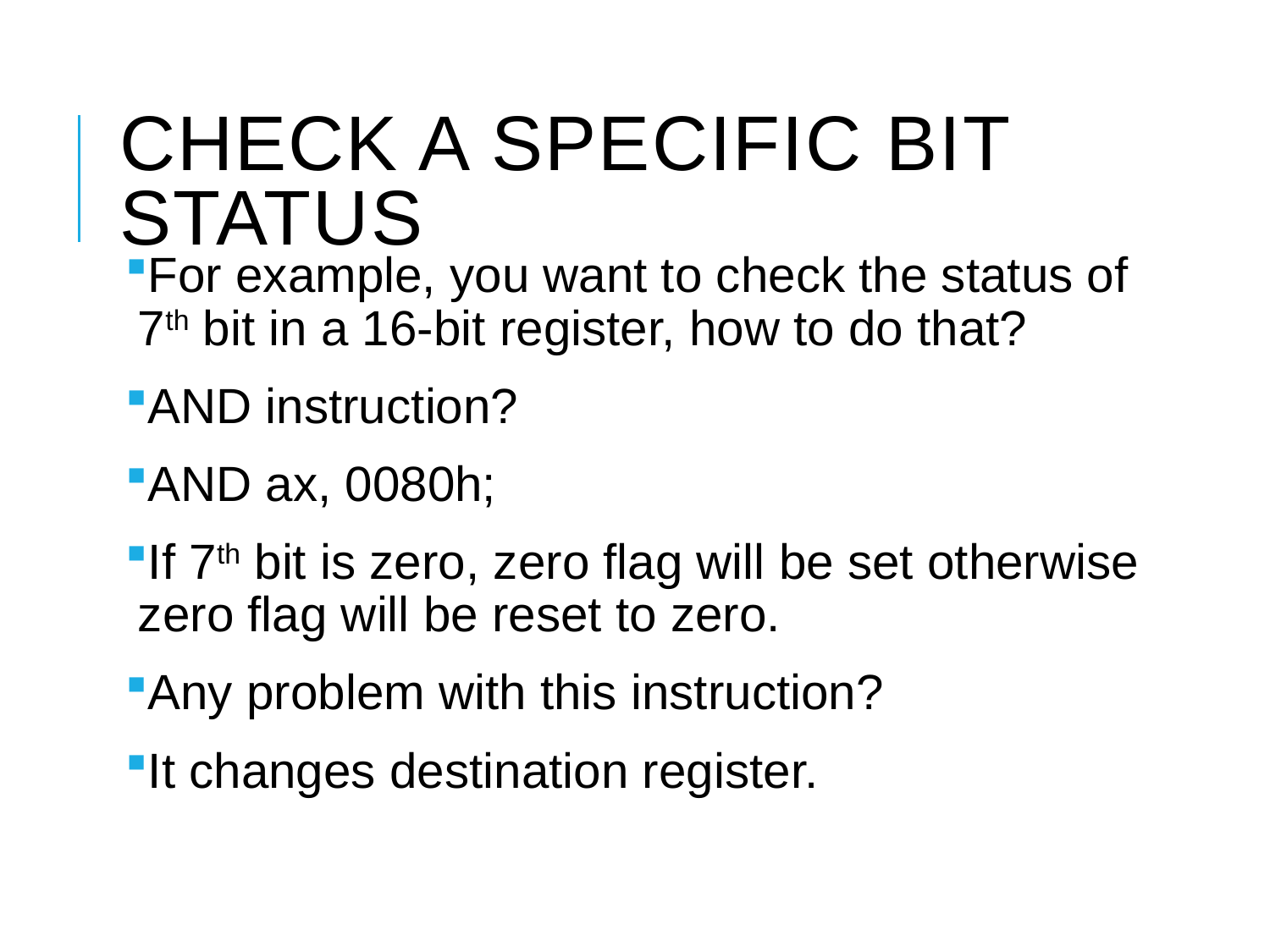

# Check a specific bit status
For example, you want to check the status of 7th bit in a 16-bit register, how to do that?
AND instruction?
AND ax, 0080h;
If 7th bit is zero, zero flag will be set otherwise zero flag will be reset to zero.
Any problem with this instruction?
It changes destination register.